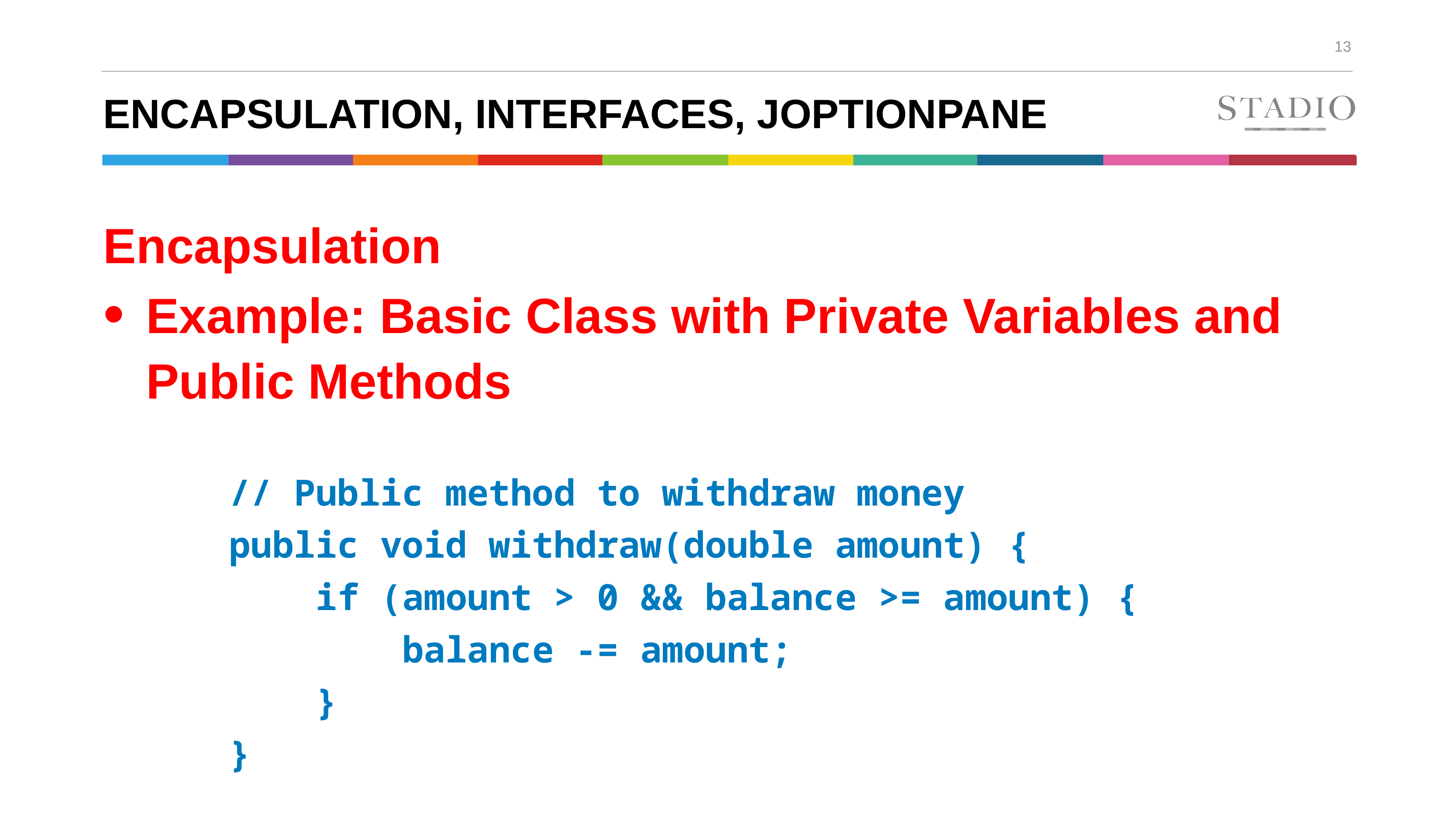

# Encapsulation, Interfaces, JOptionpane

Encapsulation
Example: Basic Class with Private Variables and Public Methods

    // Public method to withdraw money
    public void withdraw(double amount) {
        if (amount > 0 && balance >= amount) {
            balance -= amount;
        }
    }